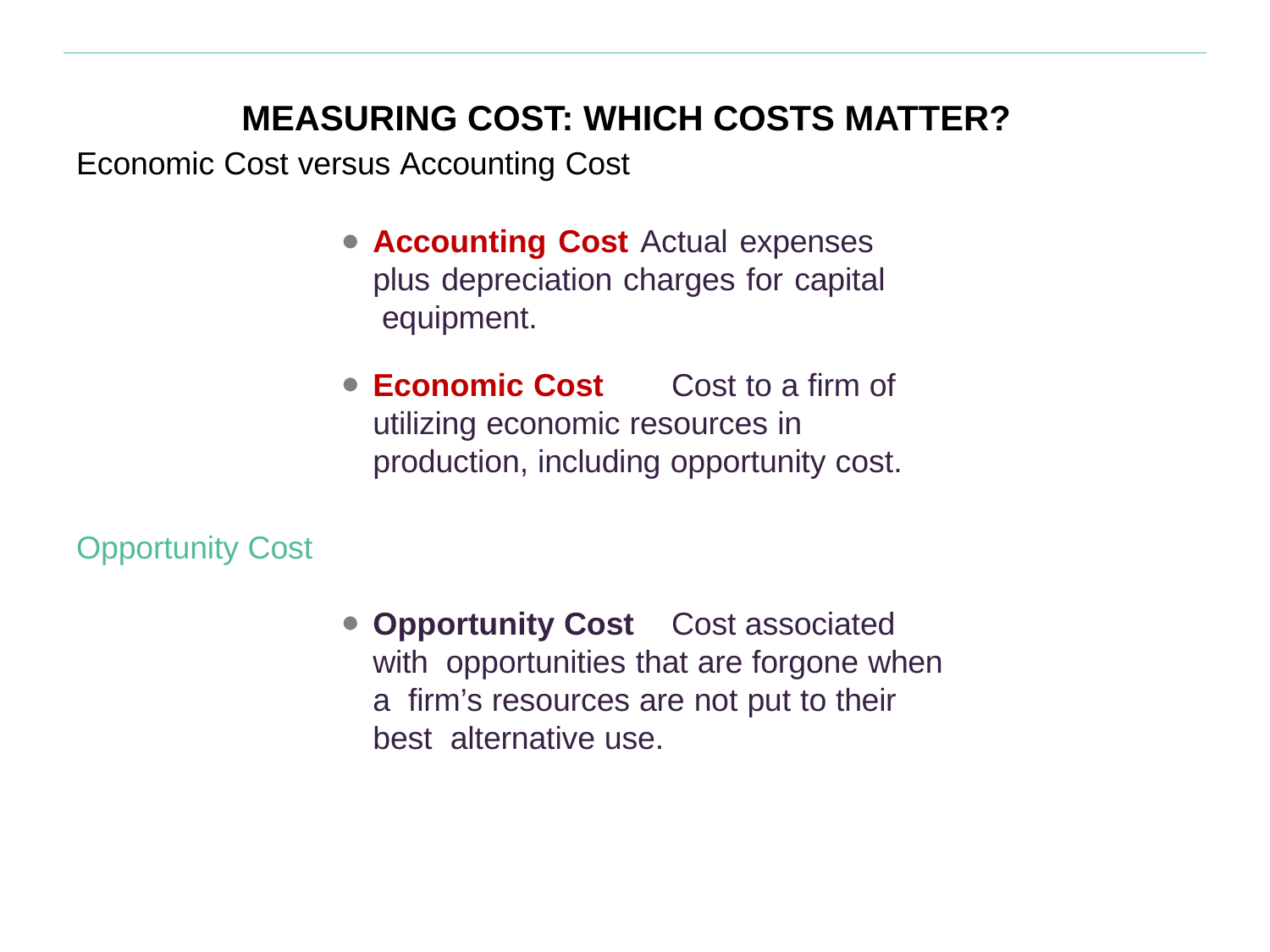

# MEASURING COST: WHICH COSTS MATTER?
Economic Cost versus Accounting Cost
Accounting Cost Actual expenses  plus depreciation charges for capital  equipment.
Economic Cost	Cost to a firm of  utilizing economic resources in  production, including opportunity cost.

Opportunity Cost

Opportunity Cost	Cost associated with  opportunities that are forgone when a  firm’s resources are not put to their best  alternative use.